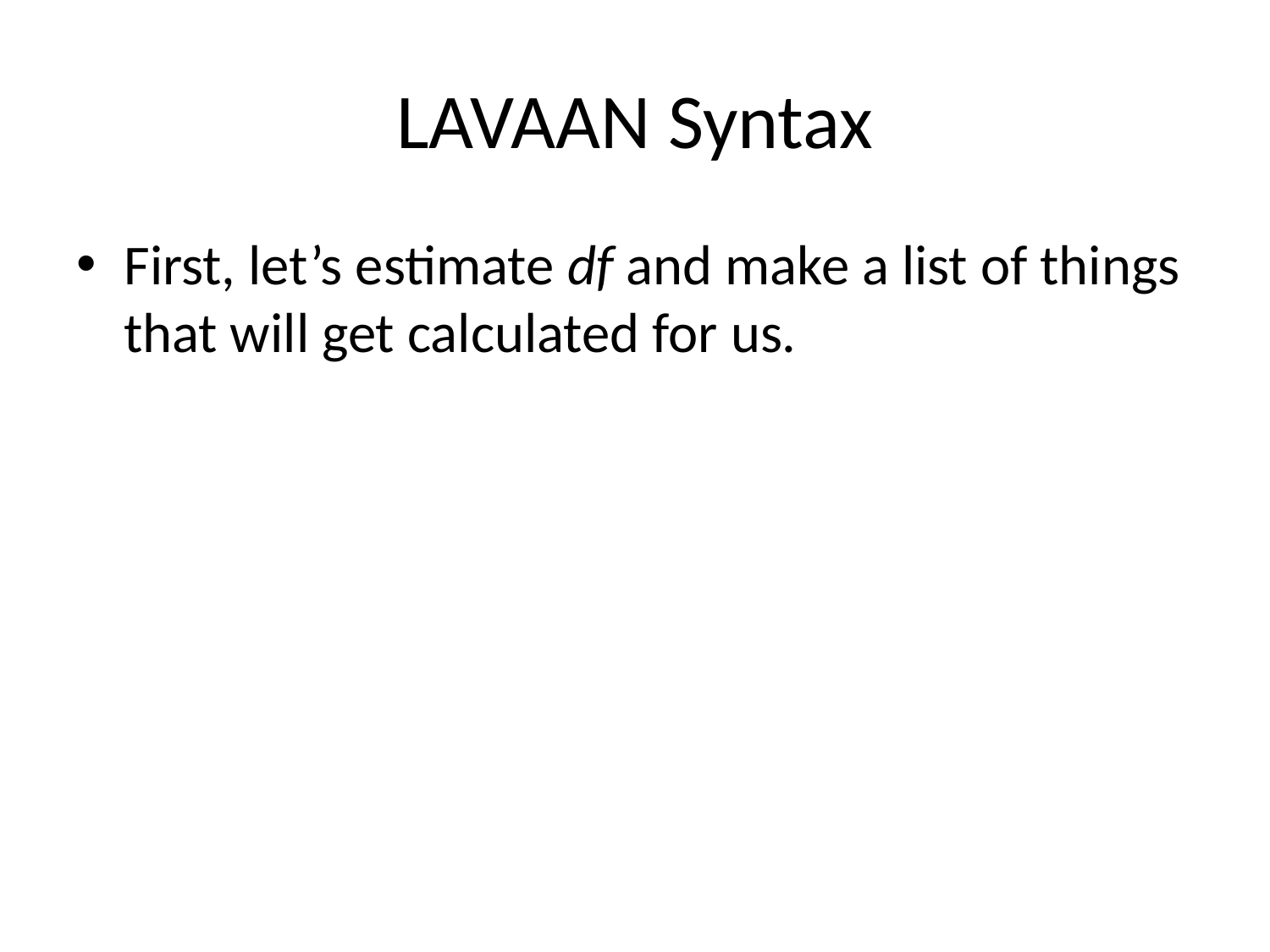

# LAVAAN Syntax
First, let’s estimate df and make a list of things that will get calculated for us.